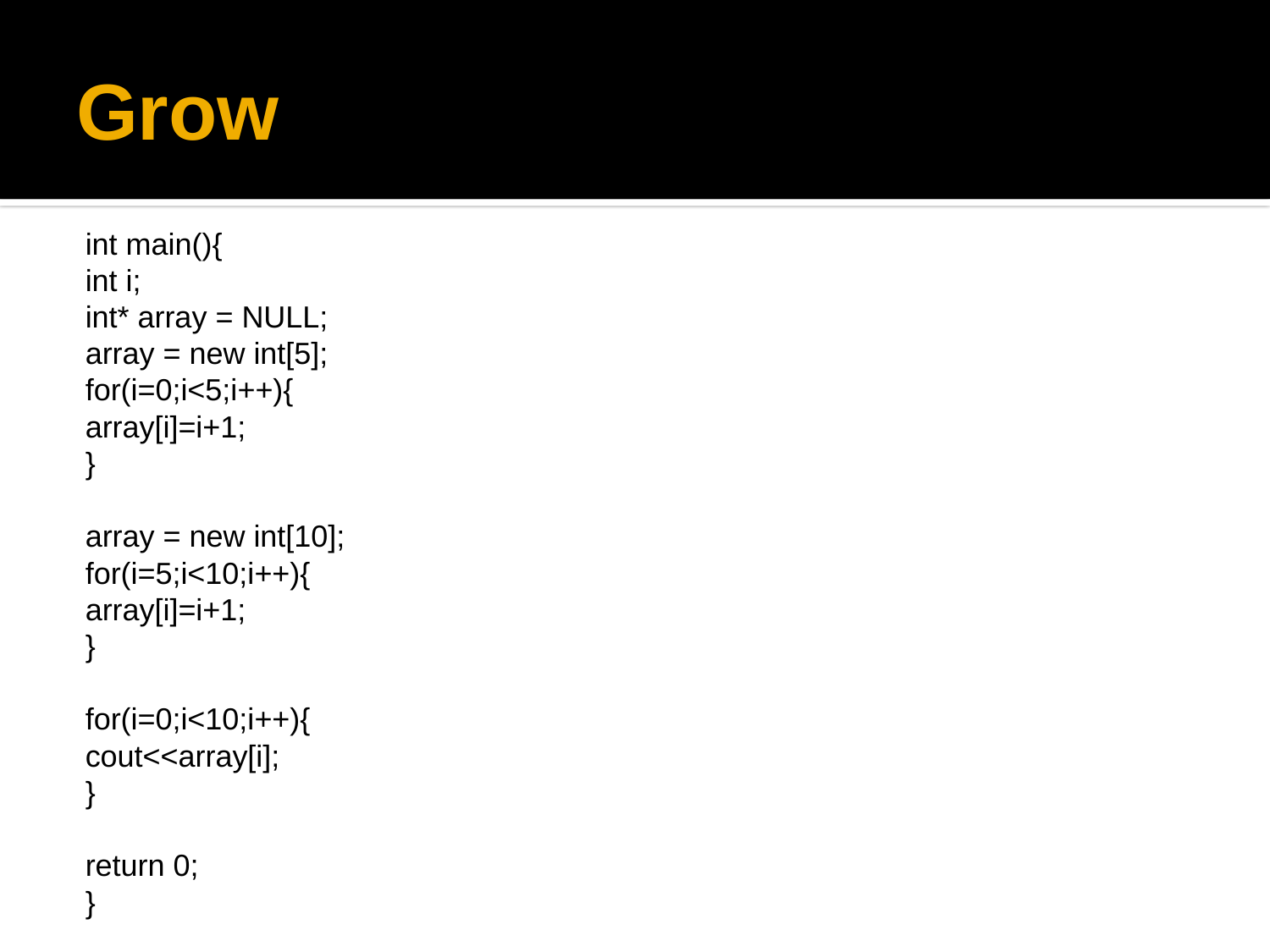

# Grow
int main(){
	int i;
	int* array = NULL;
	array = new int[5];
	for(i=0;i<5;i++){
		array[i]=i+1;
	}

	array = new int[10];
	for(i=5;i<10;i++){
		array[i]=i+1;
	}

	for(i=0;i<10;i++){
		cout<<array[i];
	}

return 0;
}